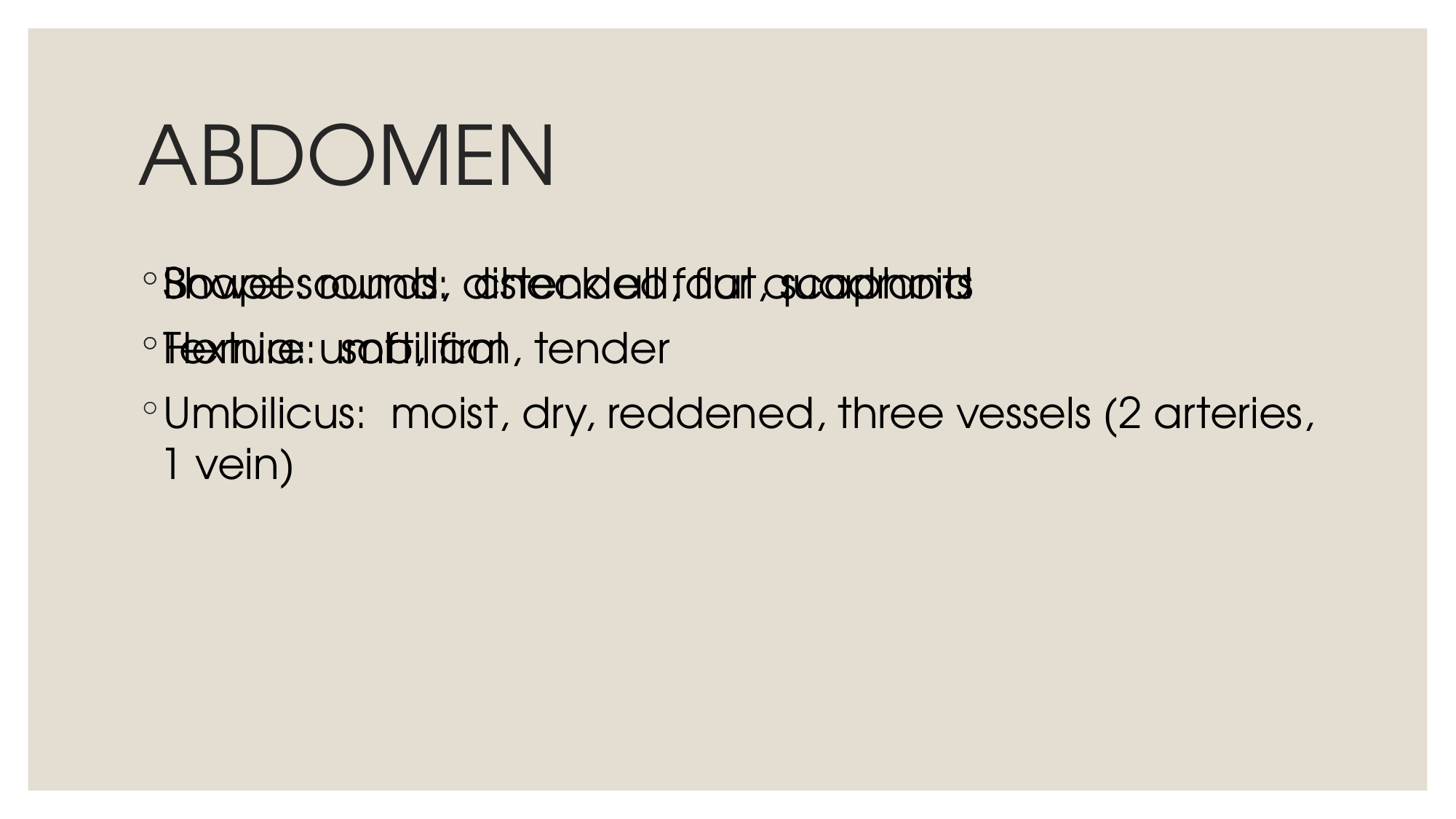

# ABDOMEN
Shape: round, distended, flat, scaphoid
Texture:  soft, firm, tender
Umbilicus:  moist, dry, reddened, three vessels (2 arteries, 1 vein)
Bowel sounds:  check all four quadrants
Hernia: umbilical